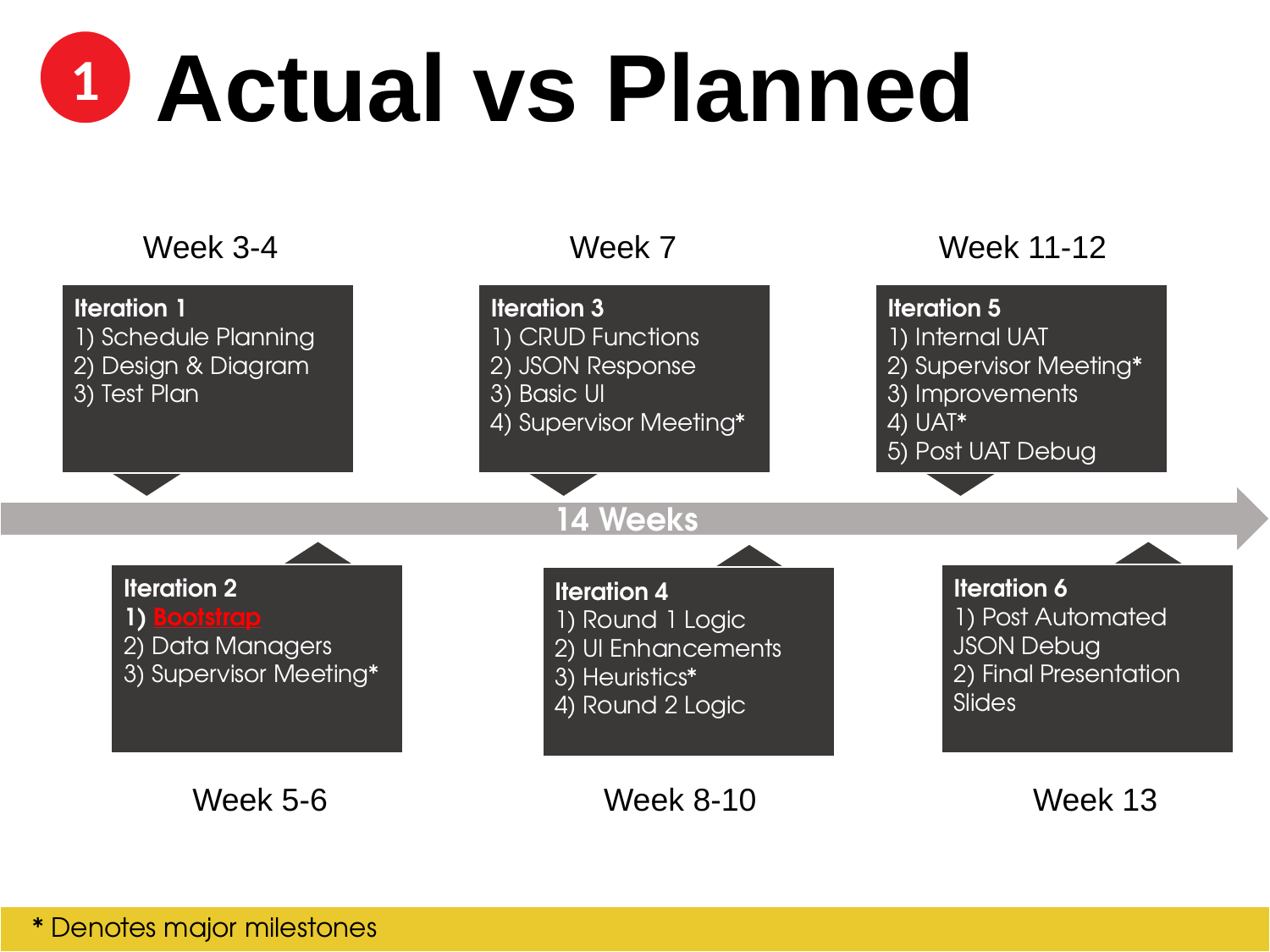

Actual vs Planned
1
Week 3-4
Week 11-12
Week 7
Iteration 5
1) Internal UAT
2) Supervisor Meeting*
3) Improvements
4) UAT*
5) Post UAT Debug
Iteration 1
1) Schedule Planning
2) Design & Diagram
3) Test Plan

Iteration 3
1) CRUD Functions
2) JSON Response
3) Basic UI
4) Supervisor Meeting*

14 Weeks
Iteration 6
1) Post Automated JSON Debug
2) Final Presentation Slides

Iteration 2
1) Bootstrap
2) Data Managers
3) Supervisor Meeting*

Iteration 4
1) Round 1 Logic
2) UI Enhancements
3) Heuristics*
4) Round 2 Logic

Week 8-10
Week 13
Week 5-6
* Denotes major milestones